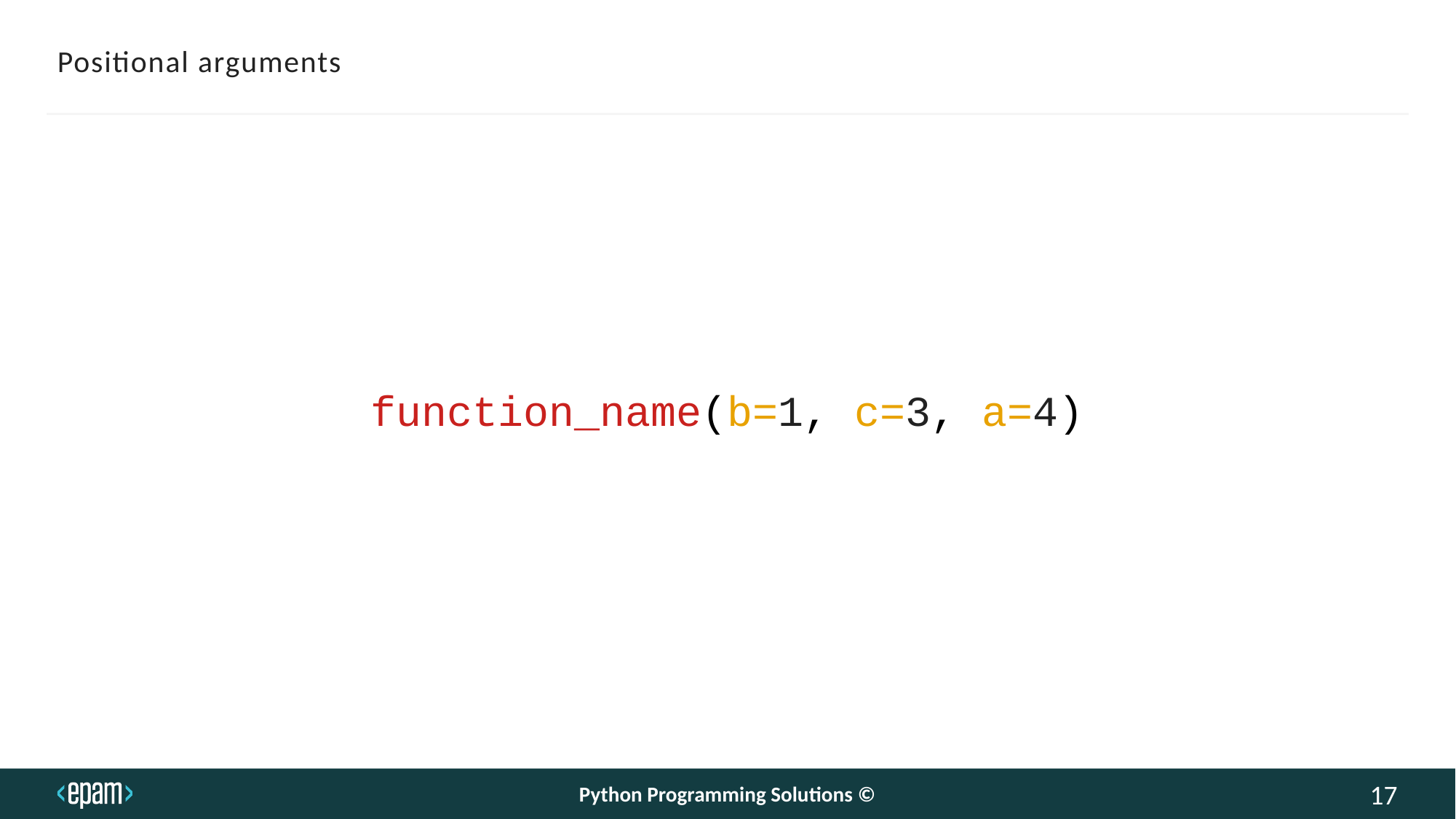

Positional arguments
function_name(b=1, c=3, a=4)
Python Programming Solutions ©
17